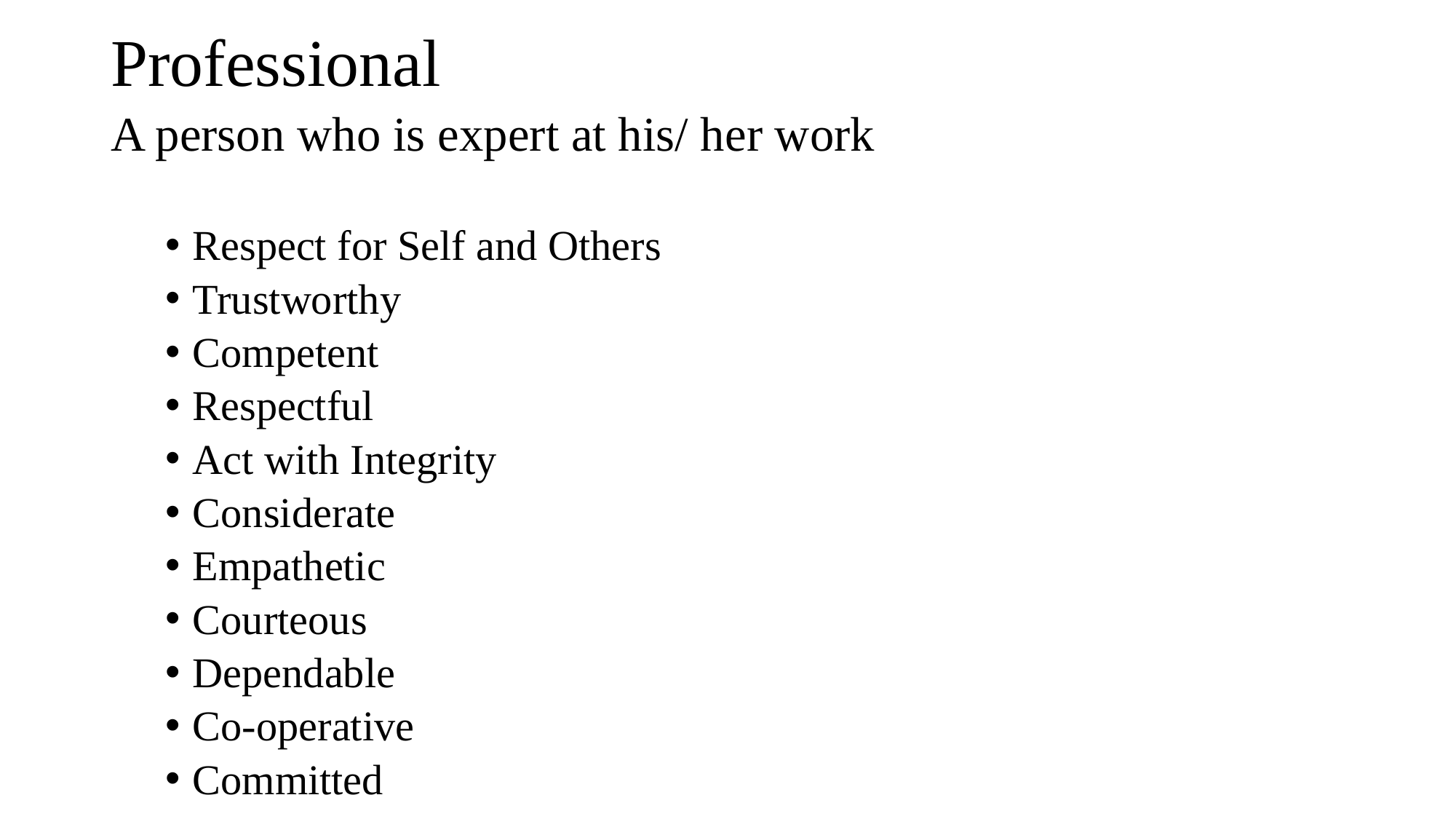

# Professional
A person who is expert at his/ her work

Respect for Self and Others
Trustworthy
Competent
Respectful
Act with Integrity
Considerate
Empathetic
Courteous
Dependable
Co-operative
Committed